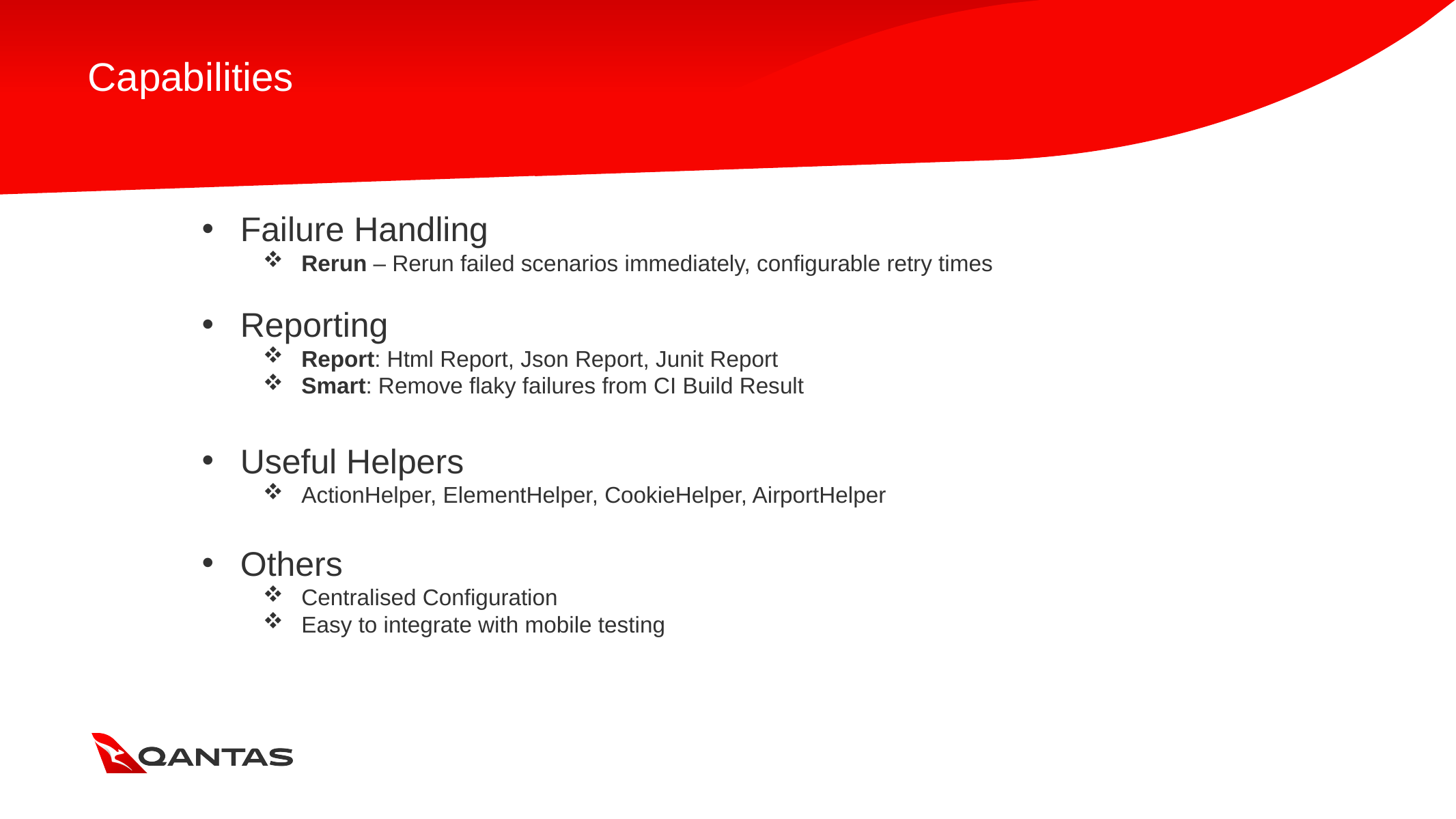

# Capabilities
Failure Handling
Rerun – Rerun failed scenarios immediately, configurable retry times

Reporting
Report: Html Report, Json Report, Junit Report
Smart: Remove flaky failures from CI Build Result

Useful Helpers
ActionHelper, ElementHelper, CookieHelper, AirportHelper

Others
Centralised Configuration
Easy to integrate with mobile testing